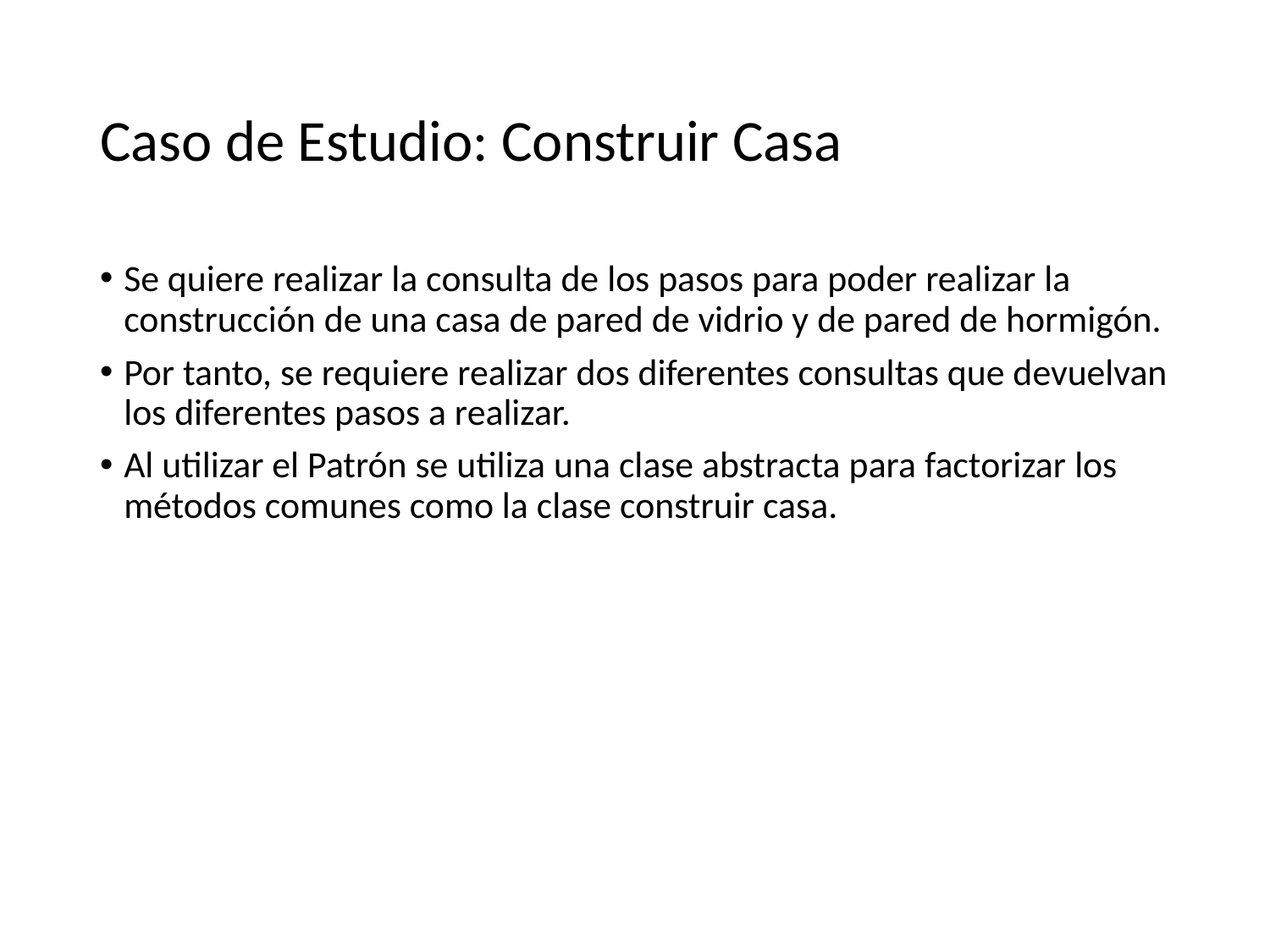

# Caso de Estudio: Construir Casa
Se quiere realizar la consulta de los pasos para poder realizar la construcción de una casa de pared de vidrio y de pared de hormigón.
Por tanto, se requiere realizar dos diferentes consultas que devuelvan los diferentes pasos a realizar.
Al utilizar el Patrón se utiliza una clase abstracta para factorizar los métodos comunes como la clase construir casa.